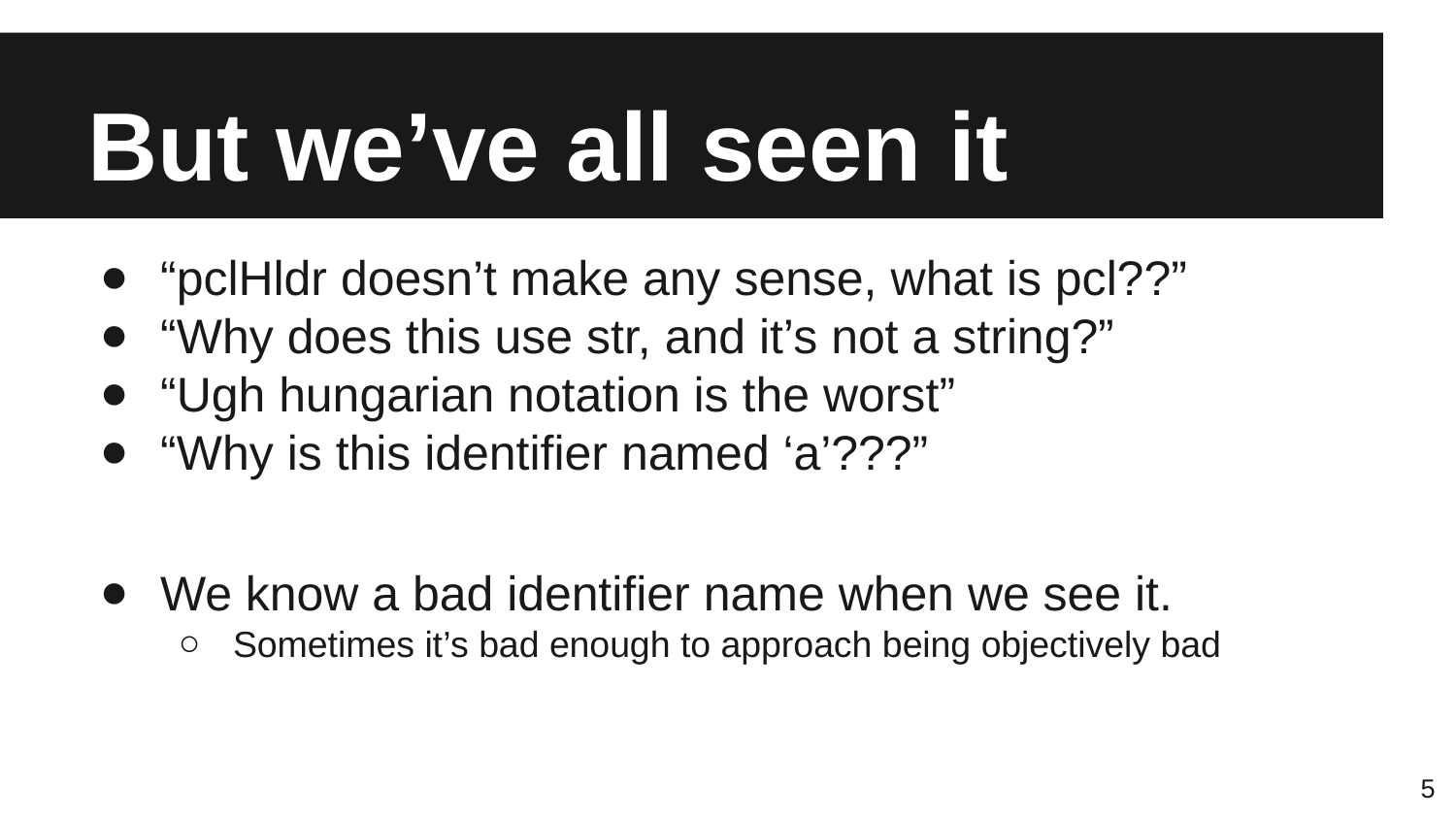

# But we’ve all seen it
“pclHldr doesn’t make any sense, what is pcl??”
“Why does this use str, and it’s not a string?”
“Ugh hungarian notation is the worst”
“Why is this identifier named ‘a’???”

We know a bad identifier name when we see it.
Sometimes it’s bad enough to approach being objectively bad
5